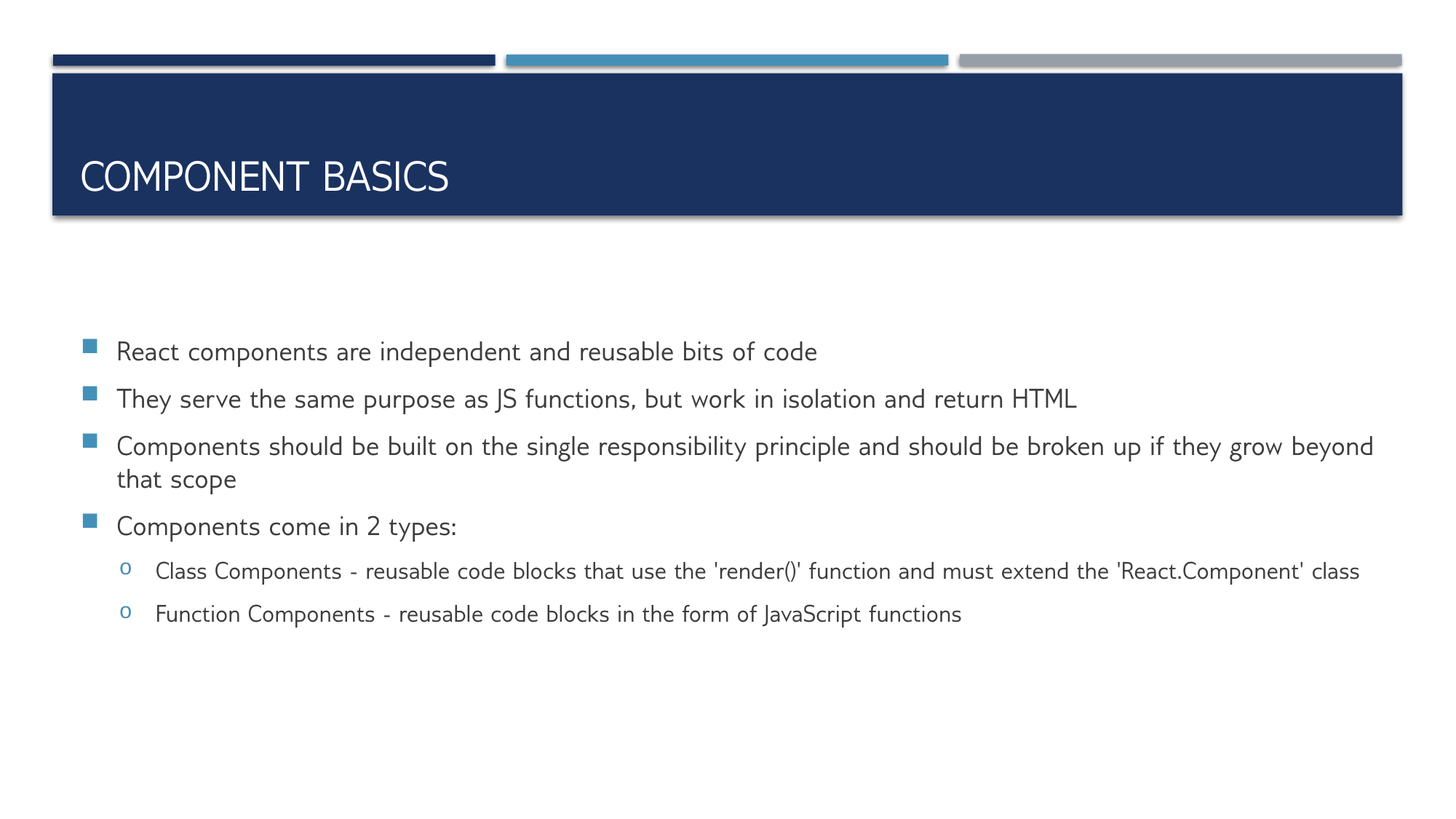

# Component Basics
React components are independent and reusable bits of code
They serve the same purpose as JS functions, but work in isolation and return HTML
Components should be built on the single responsibility principle and should be broken up if they grow beyond that scope
Components come in 2 types:
Class Components - reusable code blocks that use the 'render()' function and must extend the 'React.Component' class
Function Components - reusable code blocks in the form of JavaScript functions